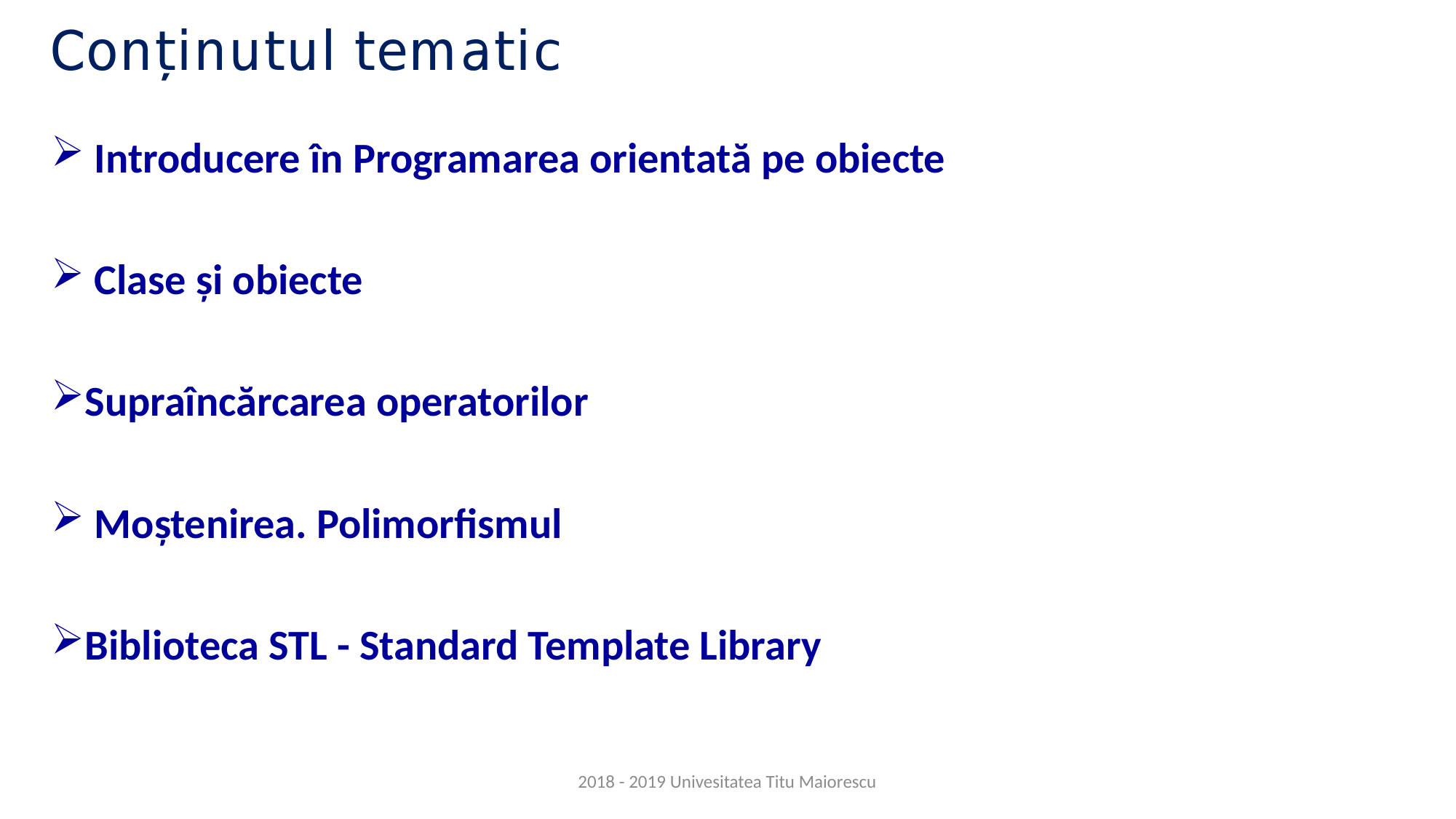

# Conținutul tematic
 Introducere în Programarea orientată pe obiecte

 Clase şi obiecte

Supraîncărcarea operatorilor

 Moştenirea. Polimorfismul

Biblioteca STL - Standard Template Library
2018 - 2019 Univesitatea Titu Maiorescu